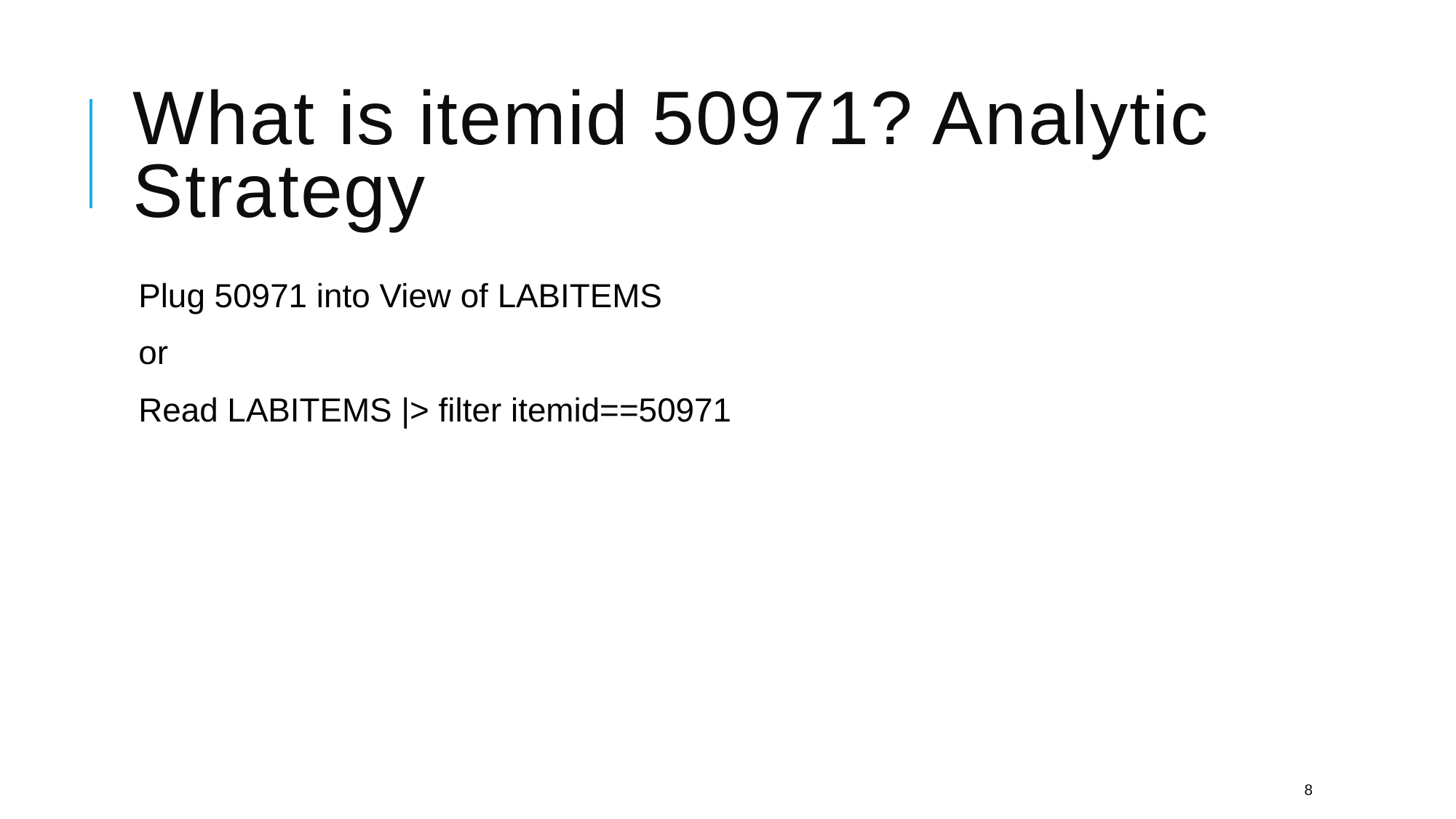

# What is itemid 50971? Analytic Strategy
Plug 50971 into View of LABITEMS
or
Read LABITEMS |> filter itemid==50971
8